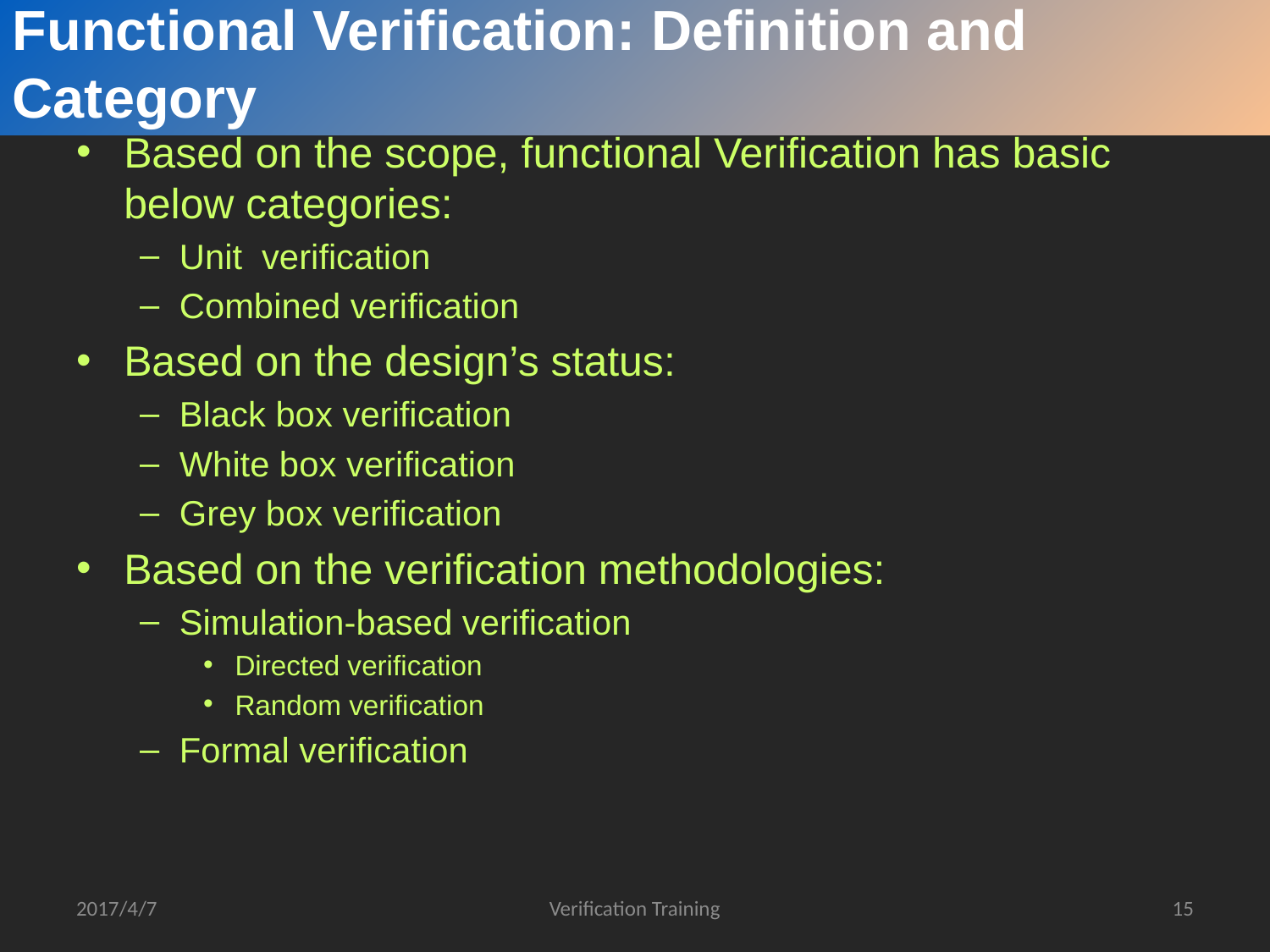

Functional Verification: Definition and Category
Based on the scope, functional Verification has basic below categories:
Unit  verification
Combined verification
Based on the design’s status:
Black box verification
White box verification
Grey box verification
Based on the verification methodologies:
Simulation-based verification
Directed verification
Random verification
Formal verification

2017/4/7
Verification Training
15